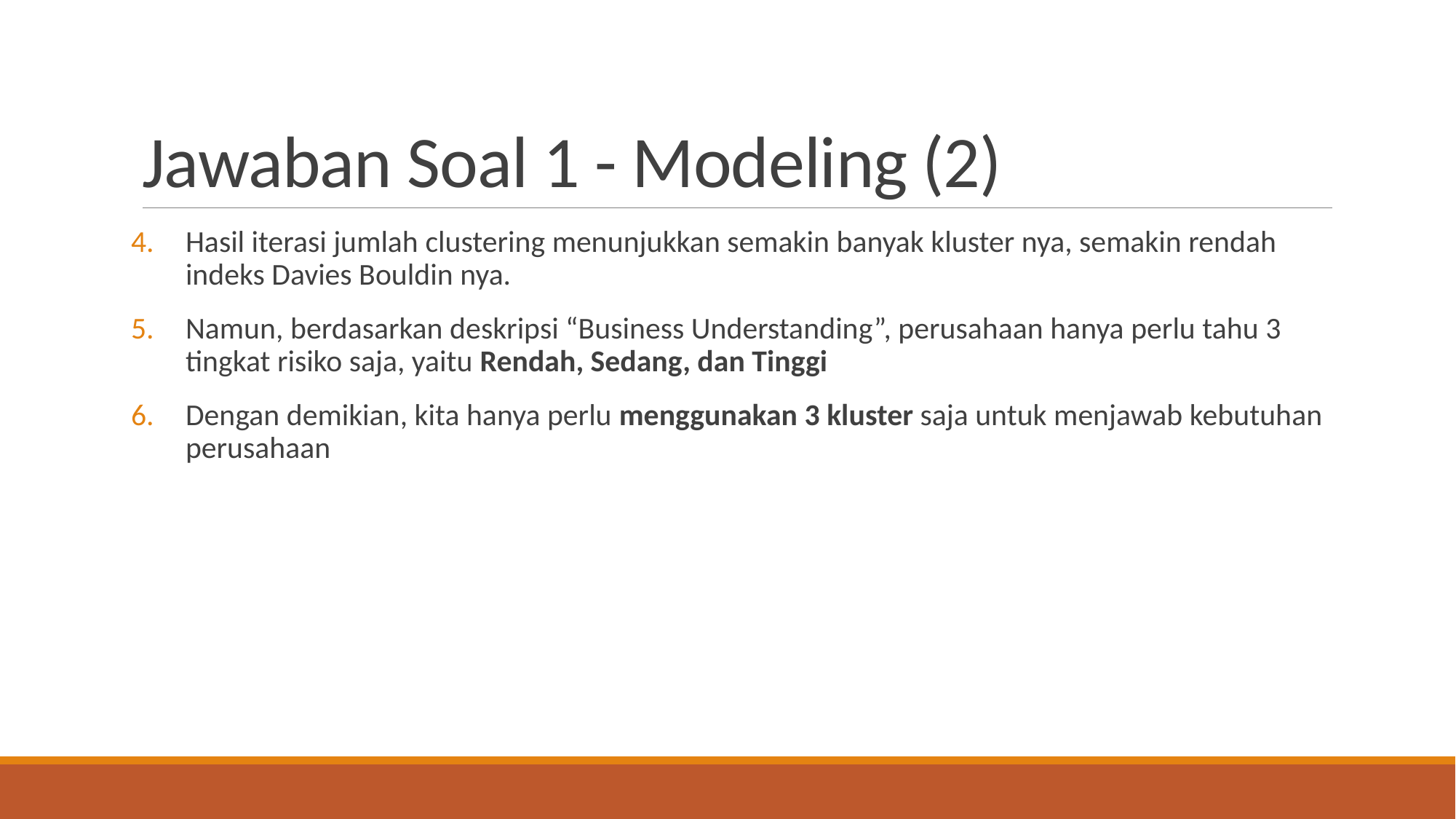

# Jawaban Soal 1 - Modeling (2)
Hasil iterasi jumlah clustering menunjukkan semakin banyak kluster nya, semakin rendah indeks Davies Bouldin nya.
Namun, berdasarkan deskripsi “Business Understanding”, perusahaan hanya perlu tahu 3 tingkat risiko saja, yaitu Rendah, Sedang, dan Tinggi
Dengan demikian, kita hanya perlu menggunakan 3 kluster saja untuk menjawab kebutuhan perusahaan